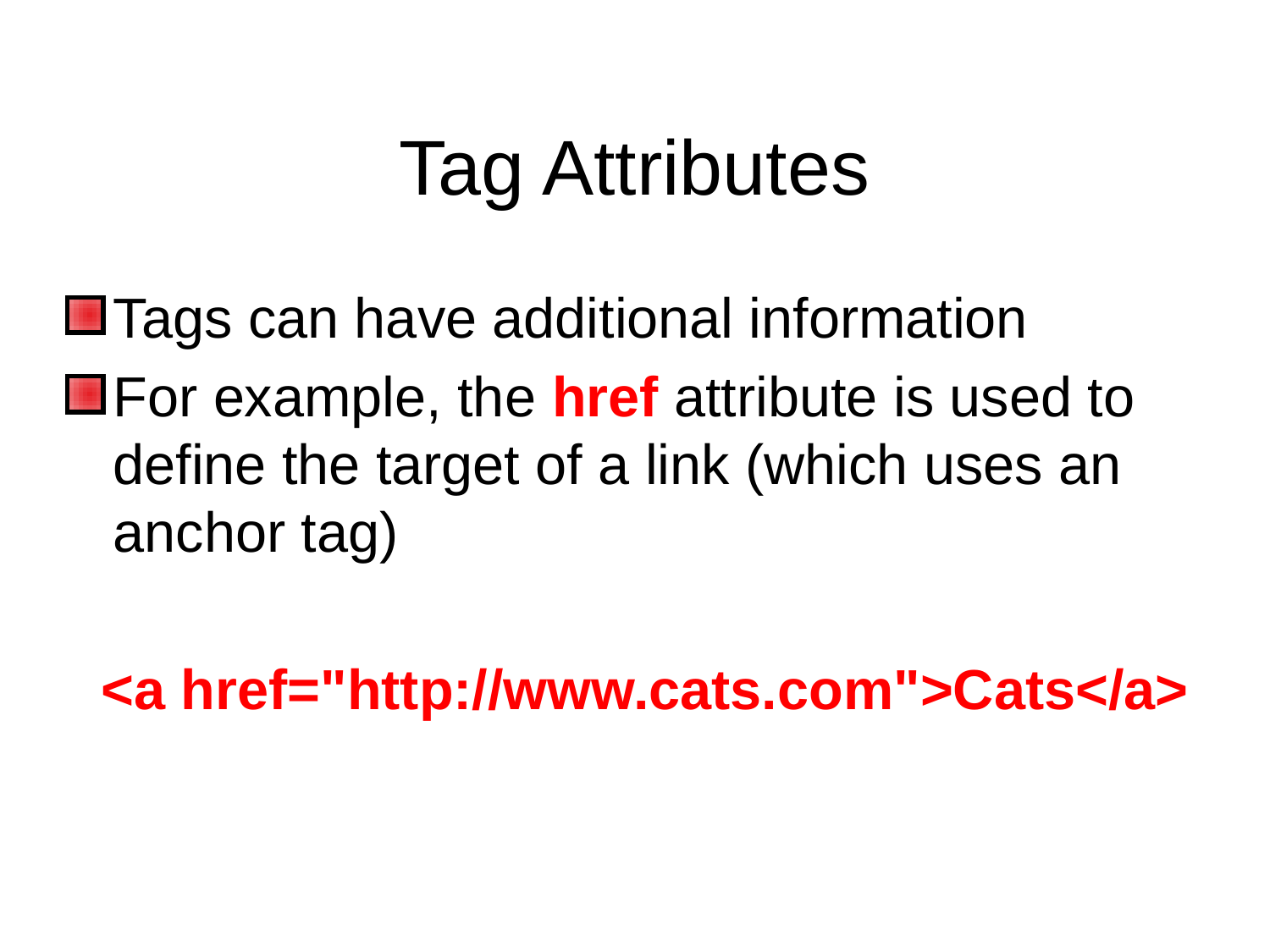

# Tag Attributes
Tags can have additional information
For example, the href attribute is used to define the target of a link (which uses an anchor tag)

<a href="http://www.cats.com">Cats</a>